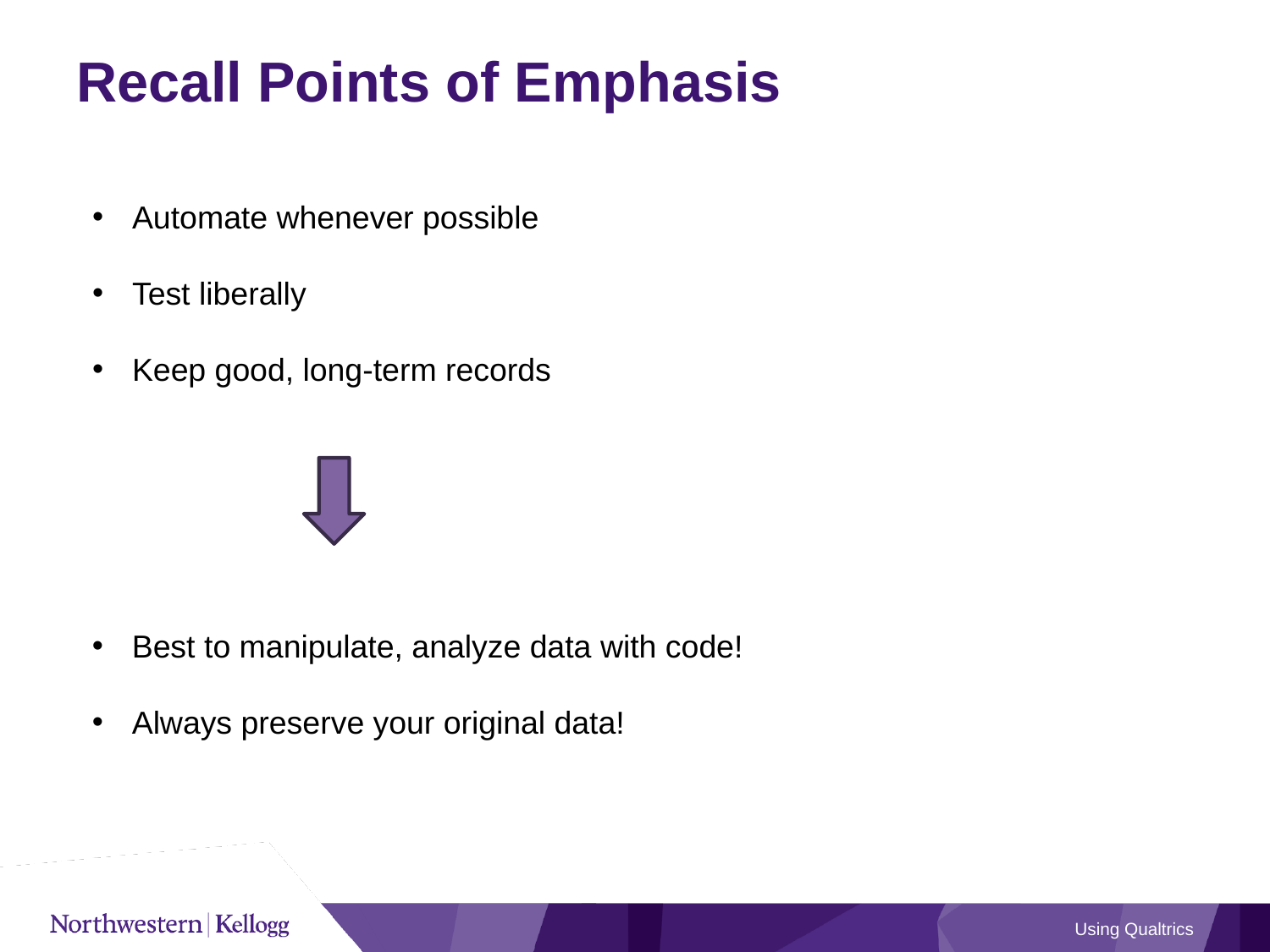

# Recall Points of Emphasis
Automate whenever possible

Test liberally

Keep good, long-term records

Best to manipulate, analyze data with code!

Always preserve your original data!

Using Qualtrics